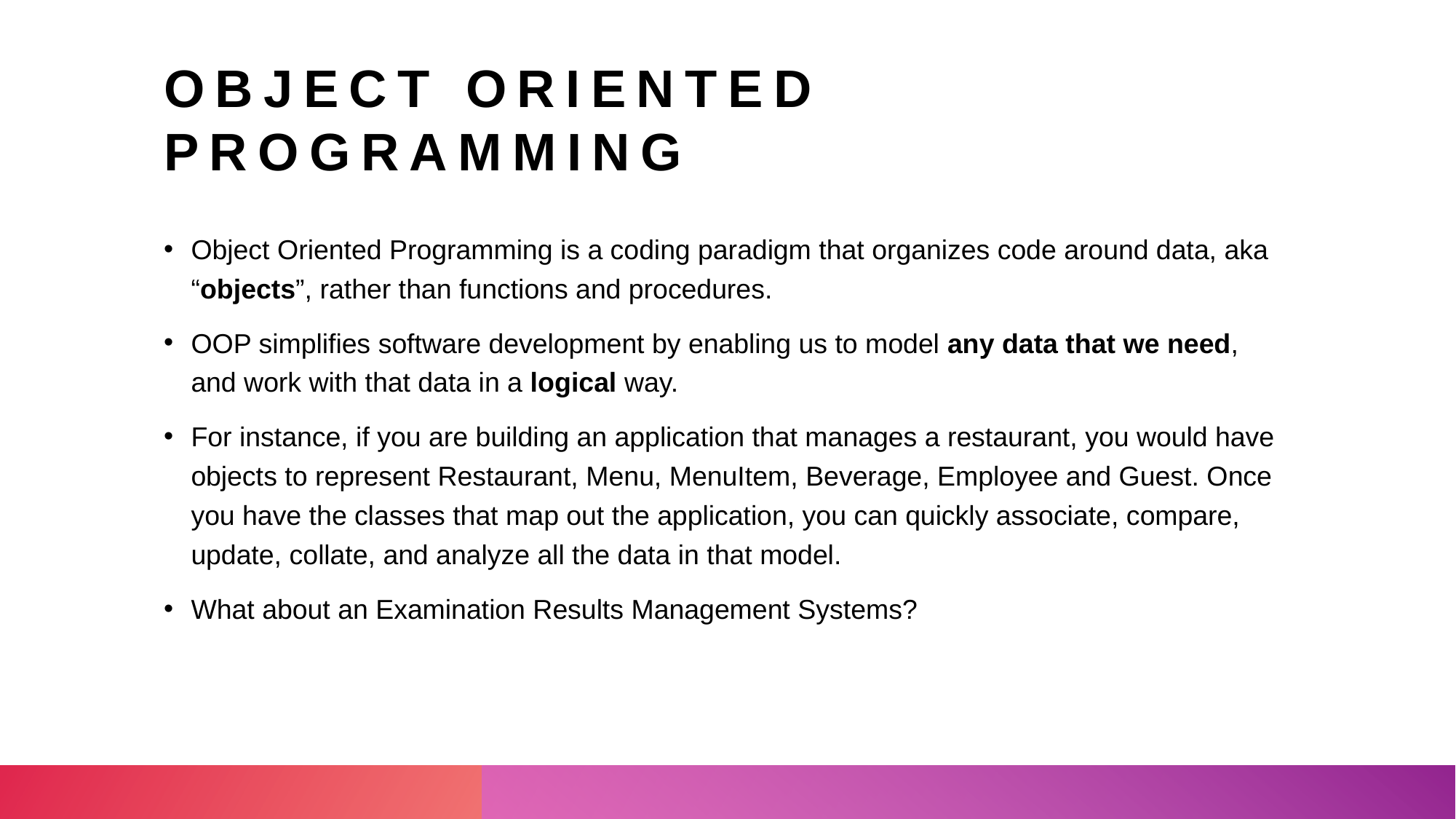

# Object Oriented Programming
Object Oriented Programming is a coding paradigm that organizes code around data, aka “objects”, rather than functions and procedures.
OOP simplifies software development by enabling us to model any data that we need, and work with that data in a logical way.
For instance, if you are building an application that manages a restaurant, you would have objects to represent Restaurant, Menu, MenuItem, Beverage, Employee and Guest. Once you have the classes that map out the application, you can quickly associate, compare, update, collate, and analyze all the data in that model.
What about an Examination Results Management Systems?